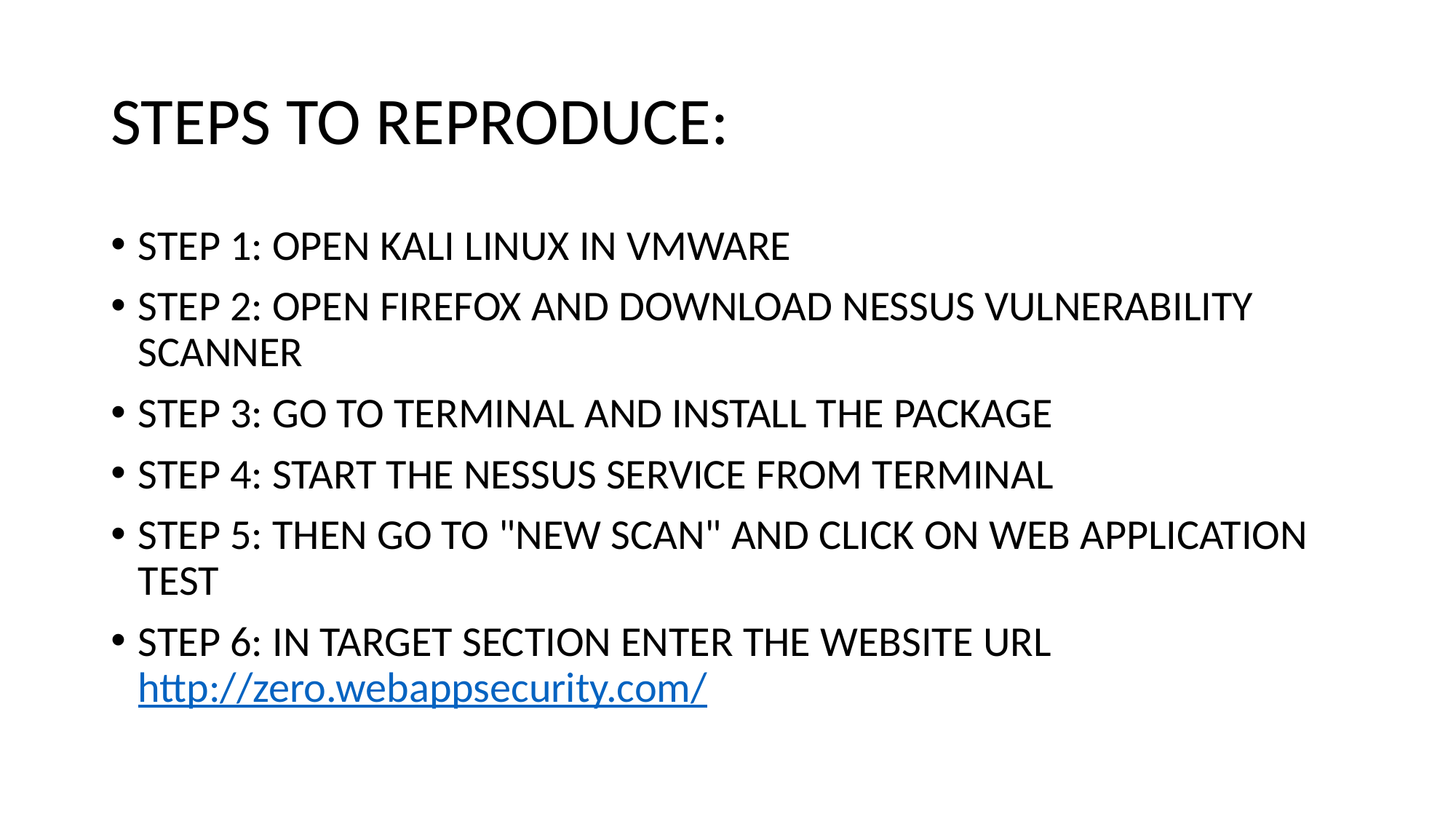

# STEPS TO REPRODUCE:
STEP 1: OPEN KALI LINUX IN VMWARE
STEP 2: OPEN FIREFOX AND DOWNLOAD NESSUS VULNERABILITY SCANNER
STEP 3: GO TO TERMINAL AND INSTALL THE PACKAGE
STEP 4: START THE NESSUS SERVICE FROM TERMINAL
STEP 5: THEN GO TO "NEW SCAN" AND CLICK ON WEB APPLICATION TEST
STEP 6: IN TARGET SECTION ENTER THE WEBSITE URL http://zero.webappsecurity.com/